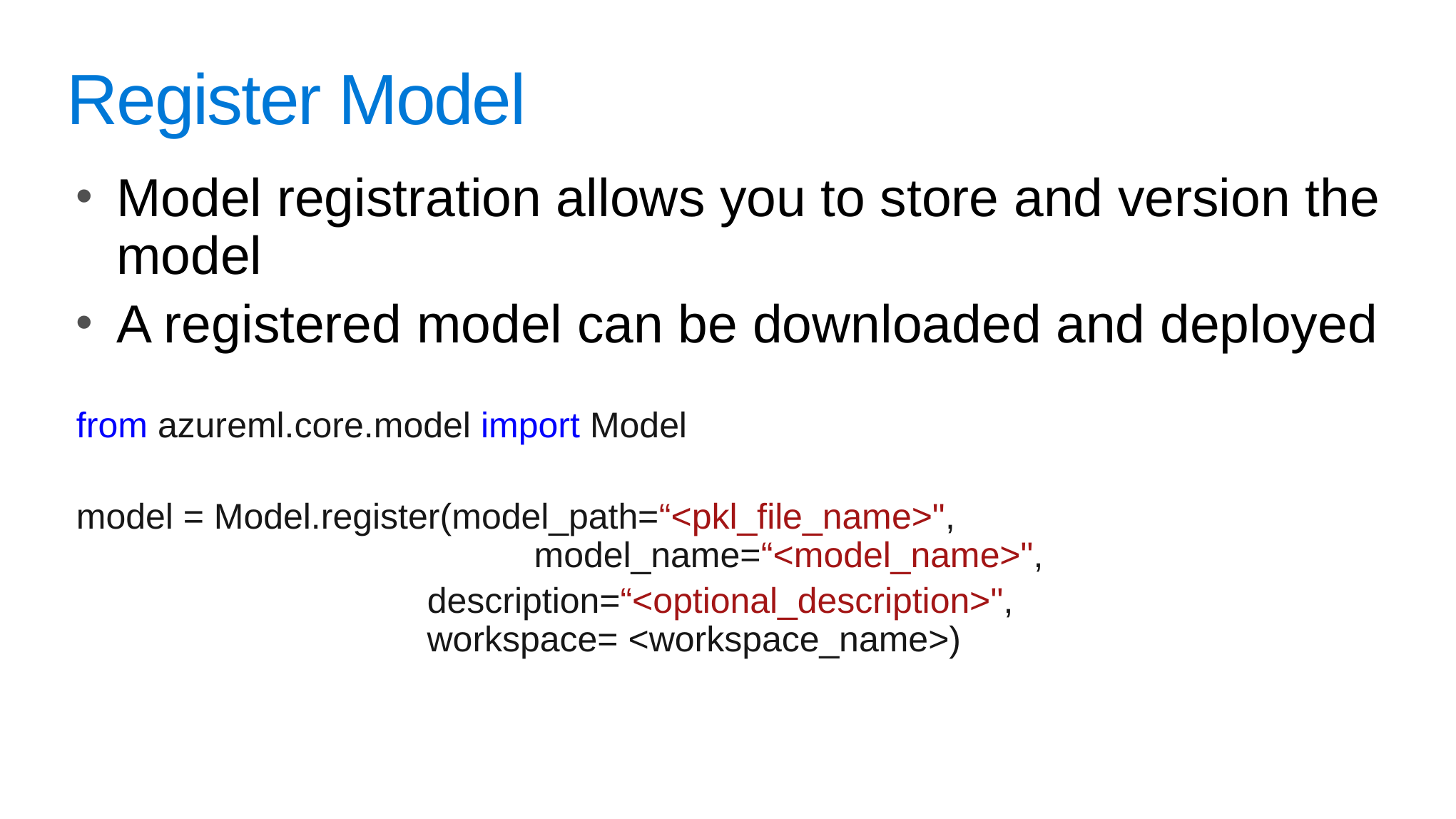

# Science?
Register Model
Model registration allows you to store and version the model
A registered model can be downloaded and deployed

from azureml.core.model import Model

model = Model.register(model_path=“<pkl_file_name>", 						   		   model_name=“<model_name>",
			   description=“<optional_description>", 					   		   workspace= <workspace_name>)